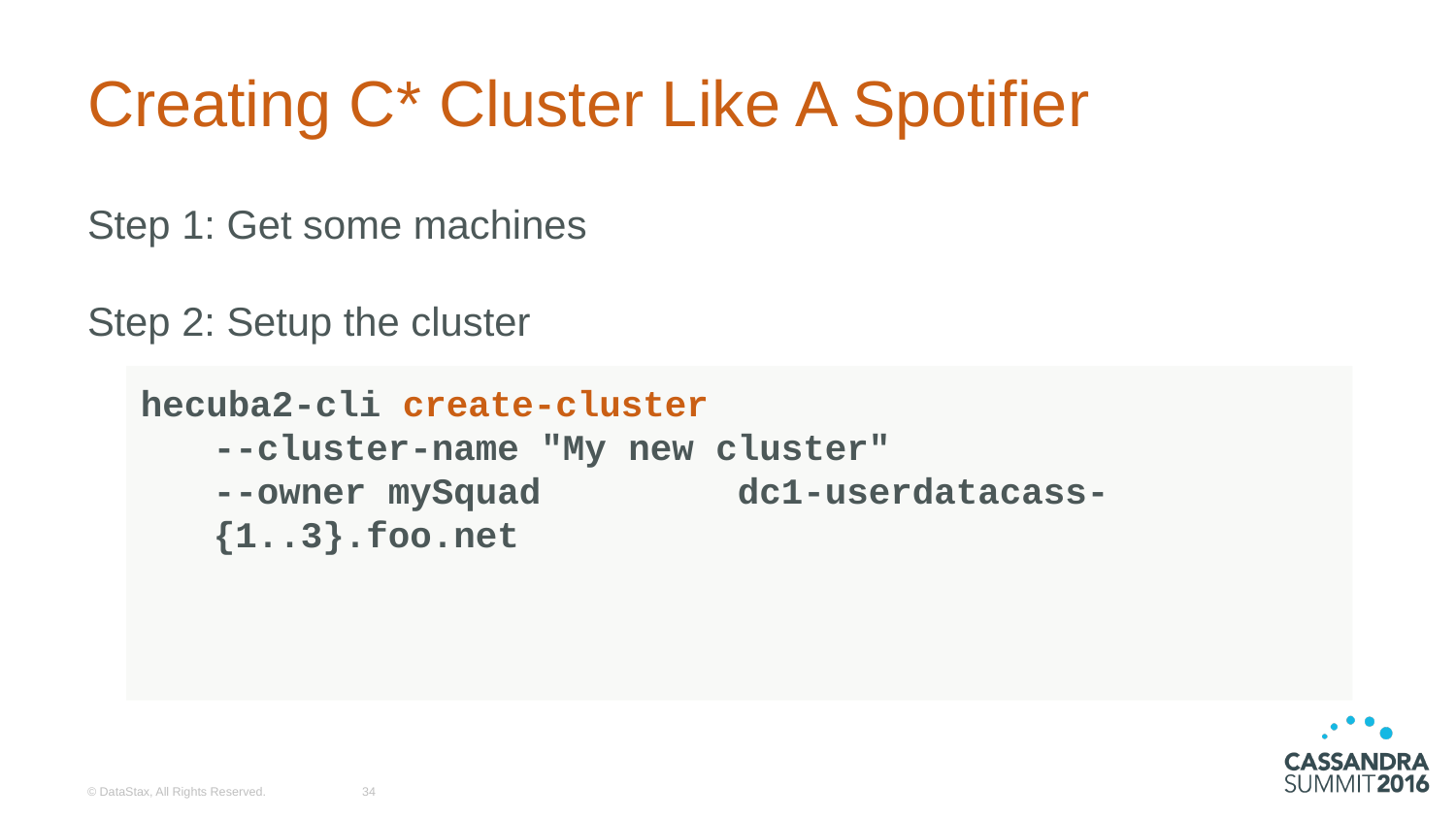

# Creating C* Cluster Like A Spotifier
Step 1: Get some machines

Step 2: Setup the cluster
hecuba2-cli create-cluster
--cluster-name "My new cluster"
--owner mySquad         dc1-userdatacass-{1..3}.foo.net
© DataStax, All Rights Reserved.
34